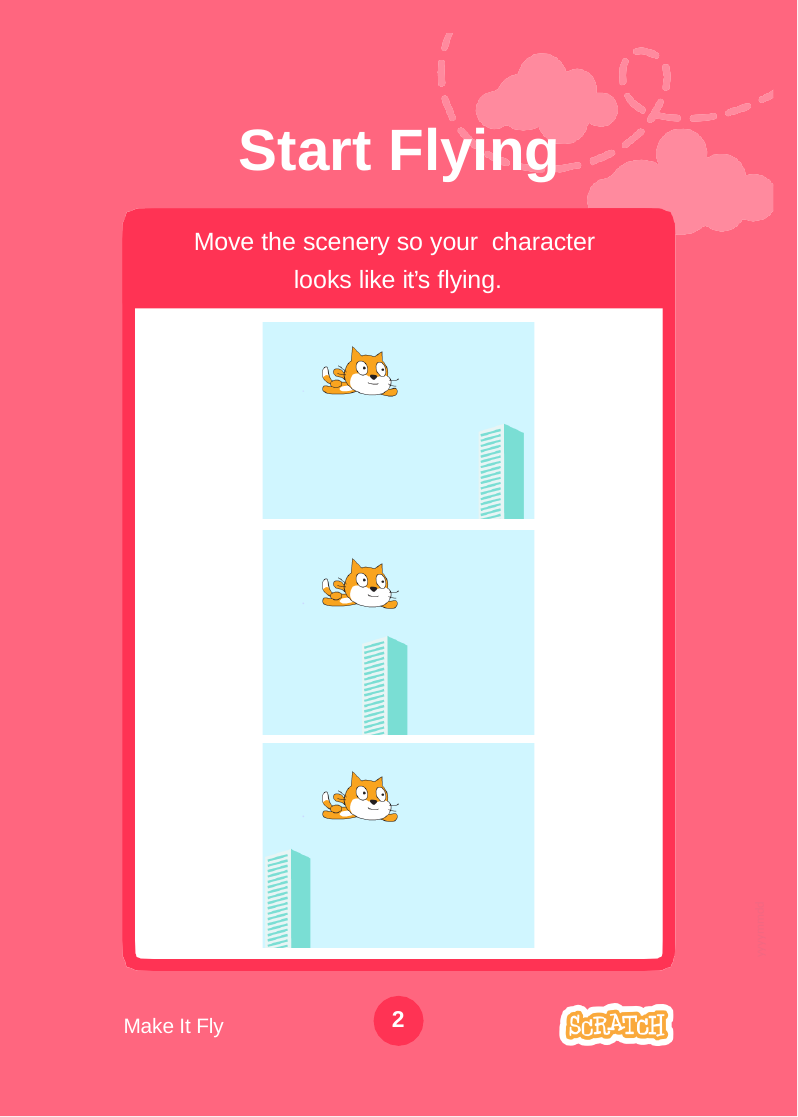

# Start Flying

Move the scenery so your  character
looks like it’s flying.

yyyymmdd

2

Make It Fly